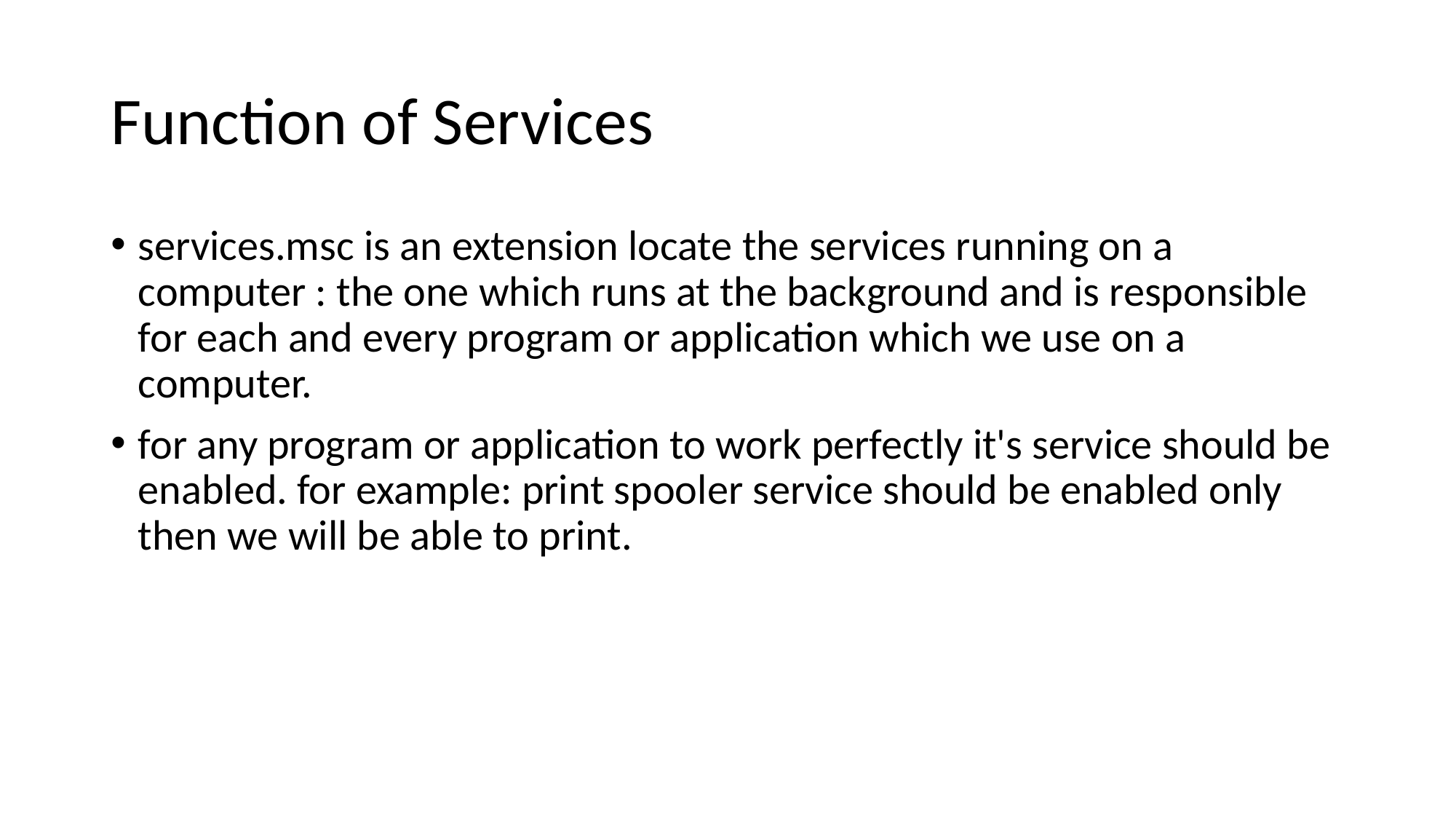

# Function of Services
services.msc is an extension locate the services running on a computer : the one which runs at the background and is responsible for each and every program or application which we use on a computer.
for any program or application to work perfectly it's service should be enabled. for example: print spooler service should be enabled only then we will be able to print.